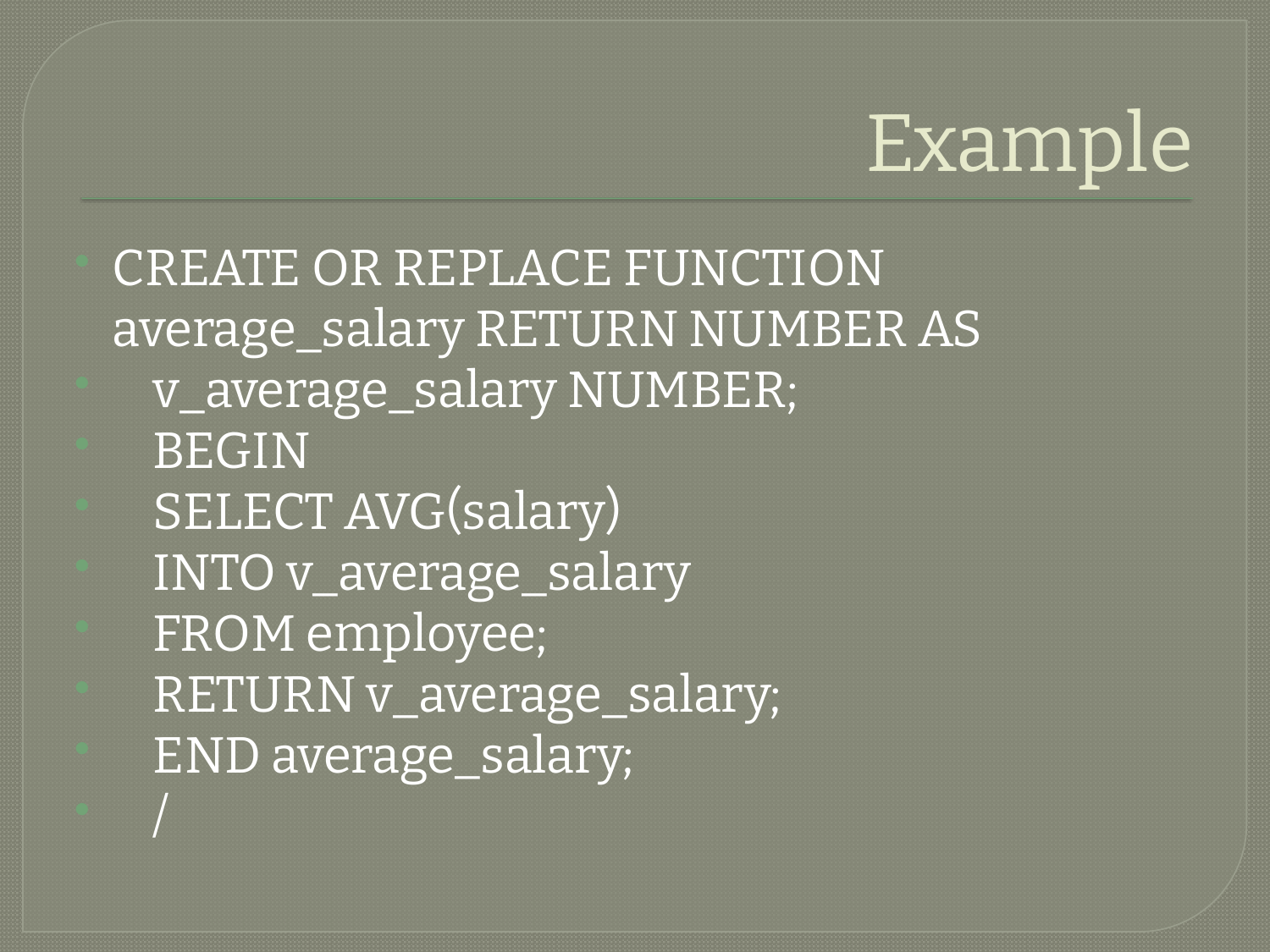

# Example
CREATE OR REPLACE FUNCTION average_salary RETURN NUMBER AS
    v_average_salary NUMBER;
    BEGIN
    SELECT AVG(salary)
    INTO v_average_salary
    FROM employee;
    RETURN v_average_salary;
    END average_salary;
    /